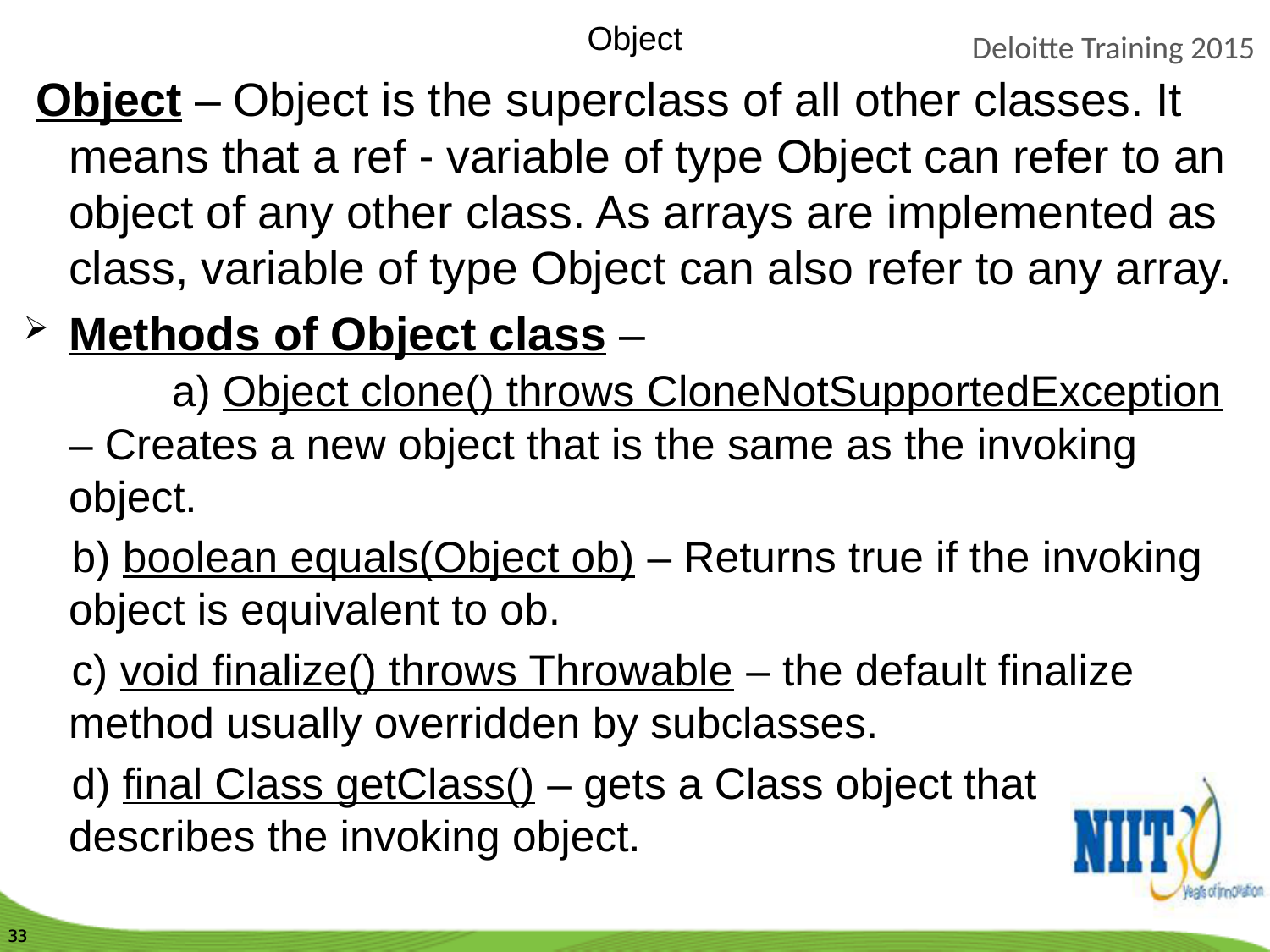

Object
 Object – Object is the superclass of all other classes. It means that a ref - variable of type Object can refer to an object of any other class. As arrays are implemented as class, variable of type Object can also refer to any array.
Methods of Object class –                                                      a) Object clone() throws CloneNotSupportedException – Creates a new object that is the same as the invoking object.
    b) boolean equals(Object ob) – Returns true if the invoking object is equivalent to ob.
    c) void finalize() throws Throwable – the default finalize method usually overridden by subclasses.
    d) final Class getClass() – gets a Class object that describes the invoking object.